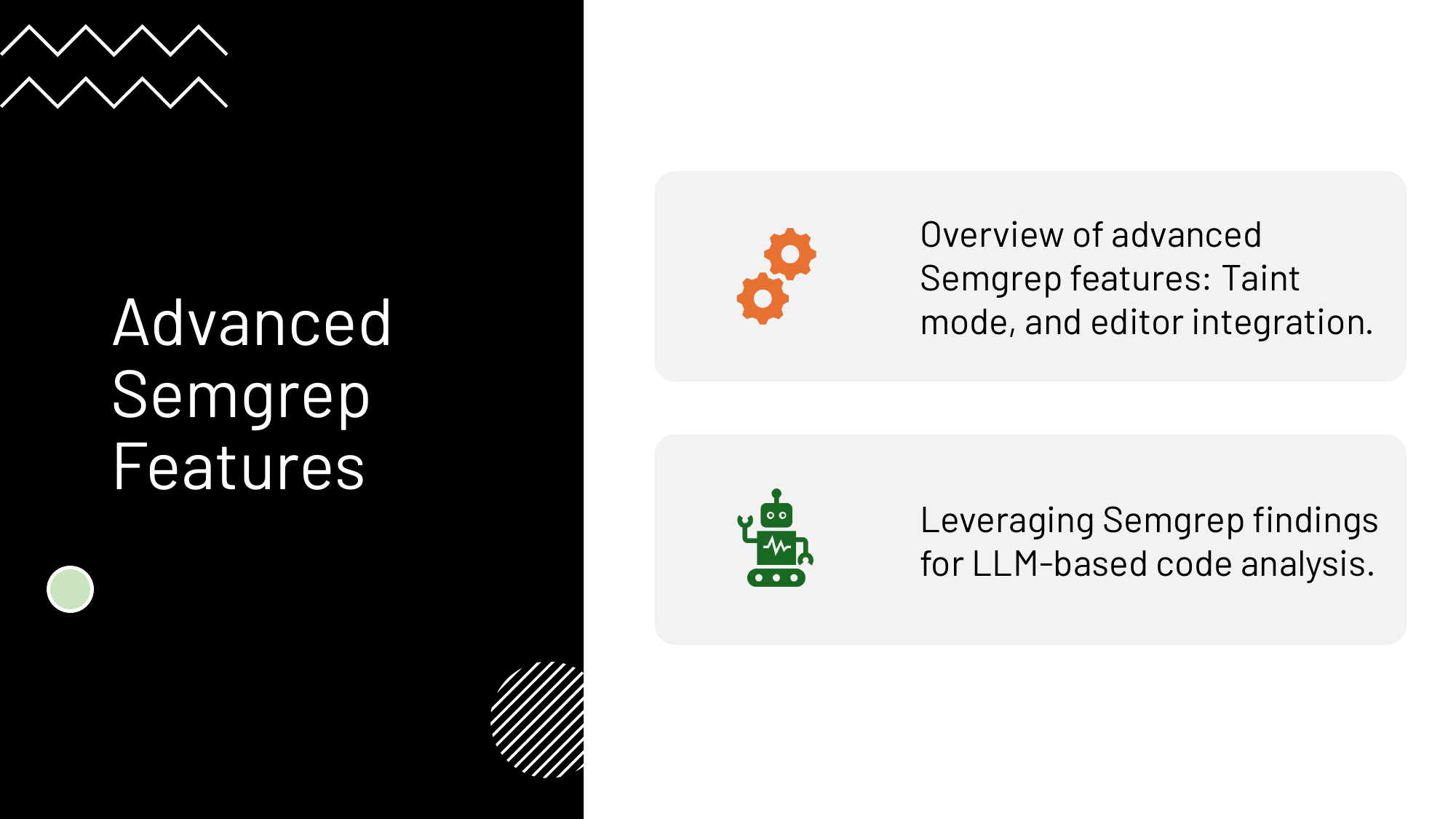

Overview of advanced Semgrep features: Taint mode, and editor integration.
Leveraging Semgrep findings for LLM-based code analysis.
# Advanced Semgrep Features